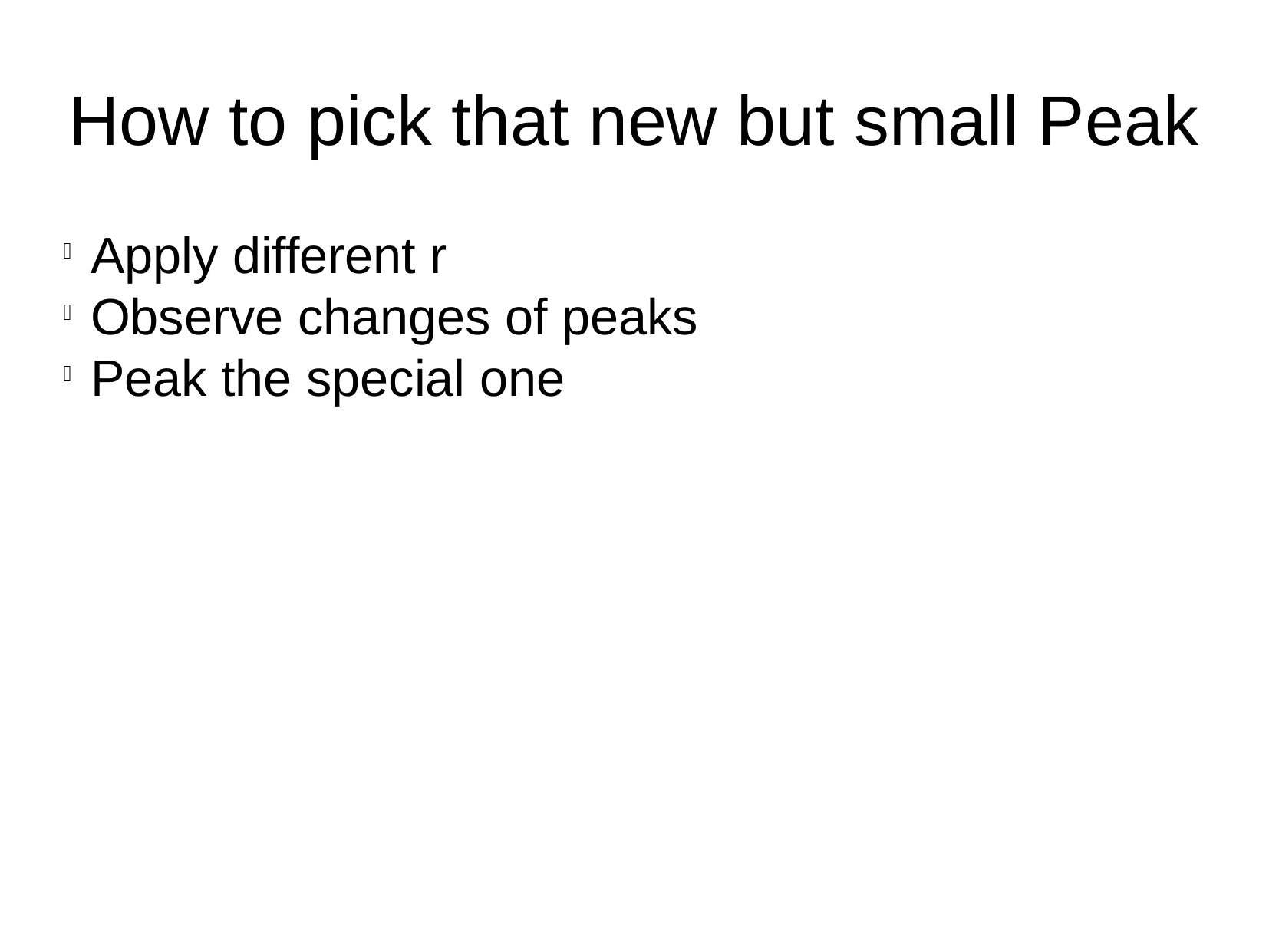

How to pick that new but small Peak
Apply different r
Observe changes of peaks
Peak the special one